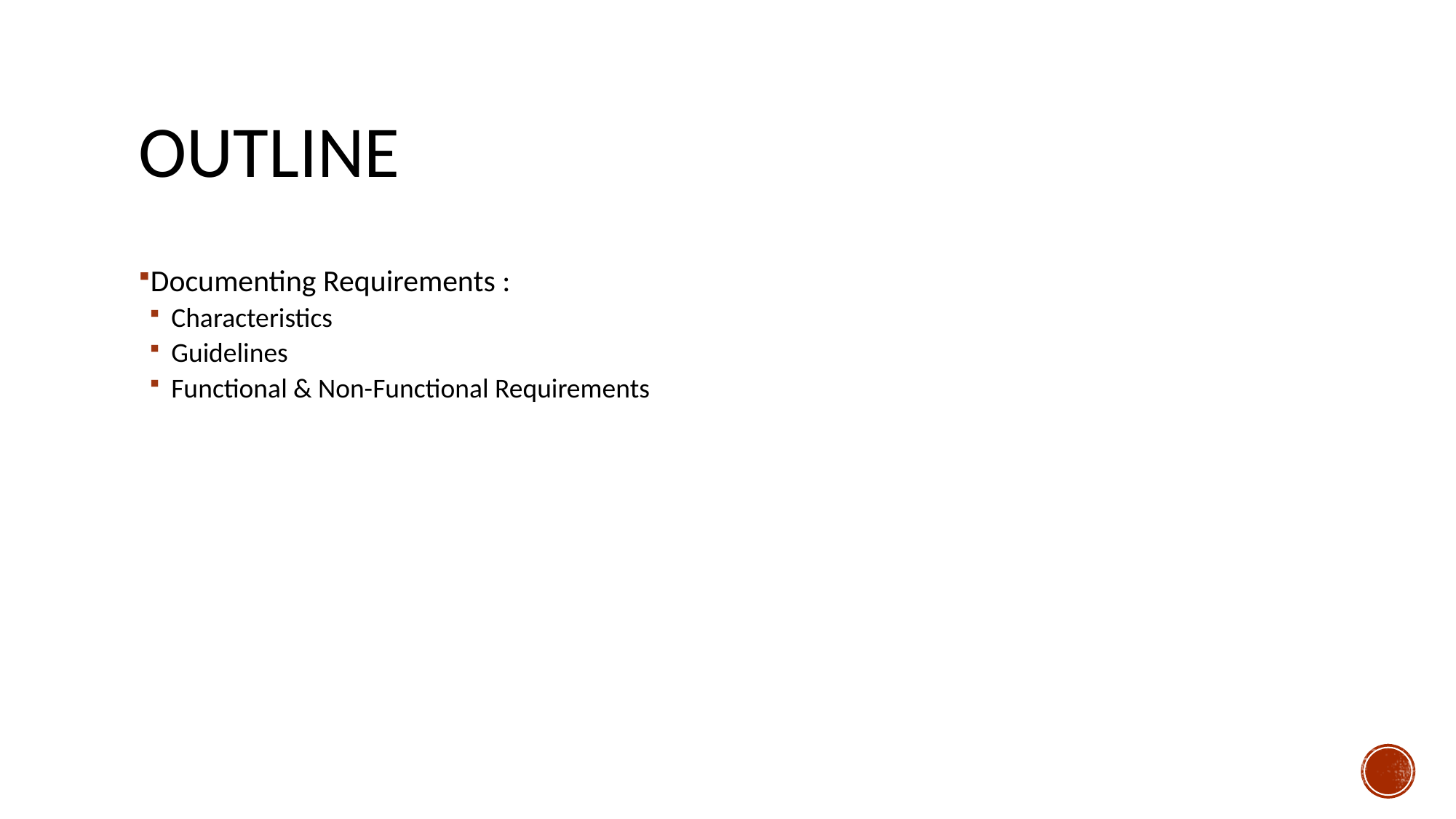

# Outline
Documenting Requirements :
Characteristics
Guidelines
Functional & Non-Functional Requirements